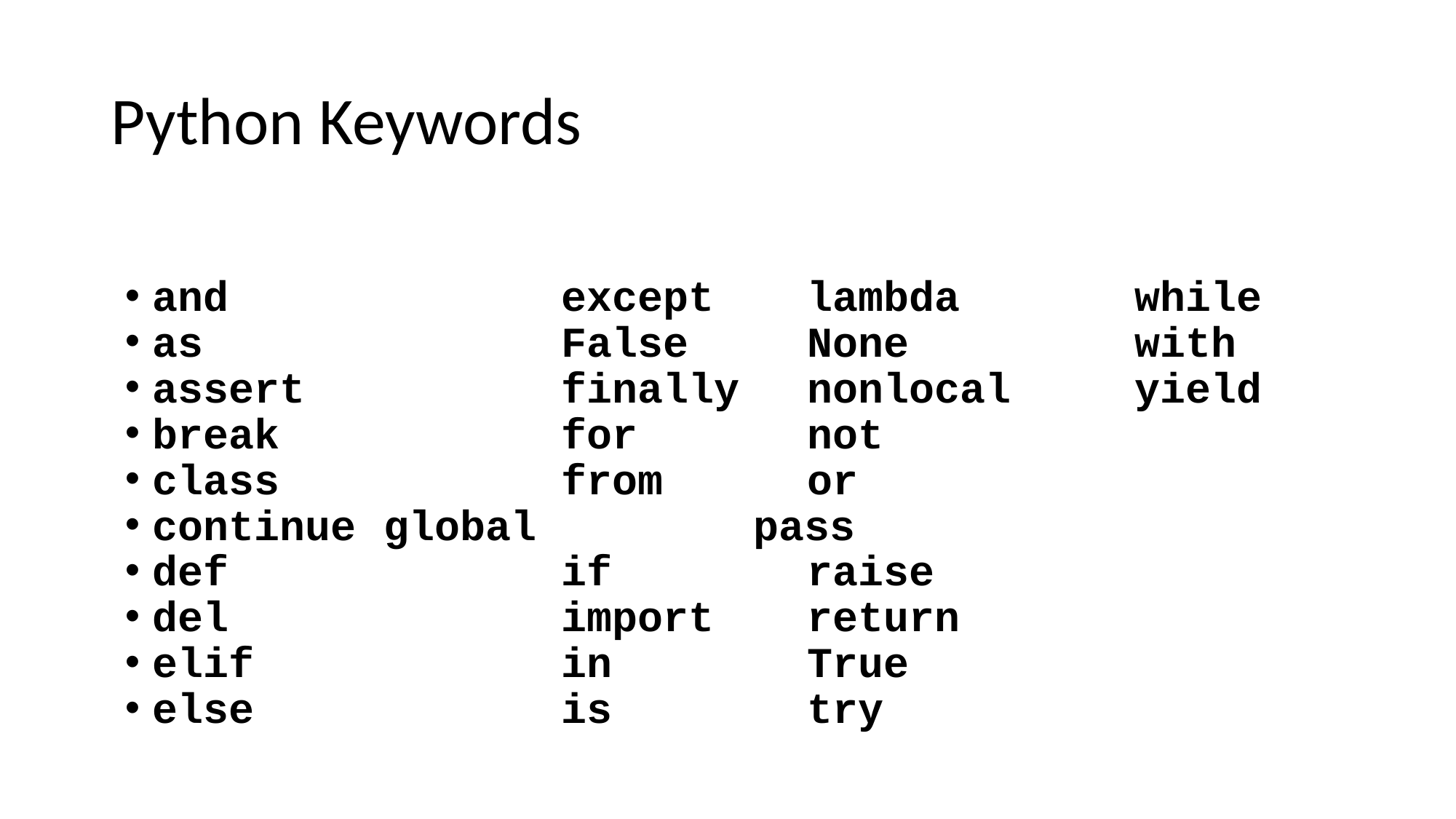

# Python Keywords

and		except		lambda		while
as		False		None			with
assert		finally		nonlocal		yield
break		for		not
class		from		or
continue	global		pass
def		if		raise
del		import		return
elif		in		True
else		is		try